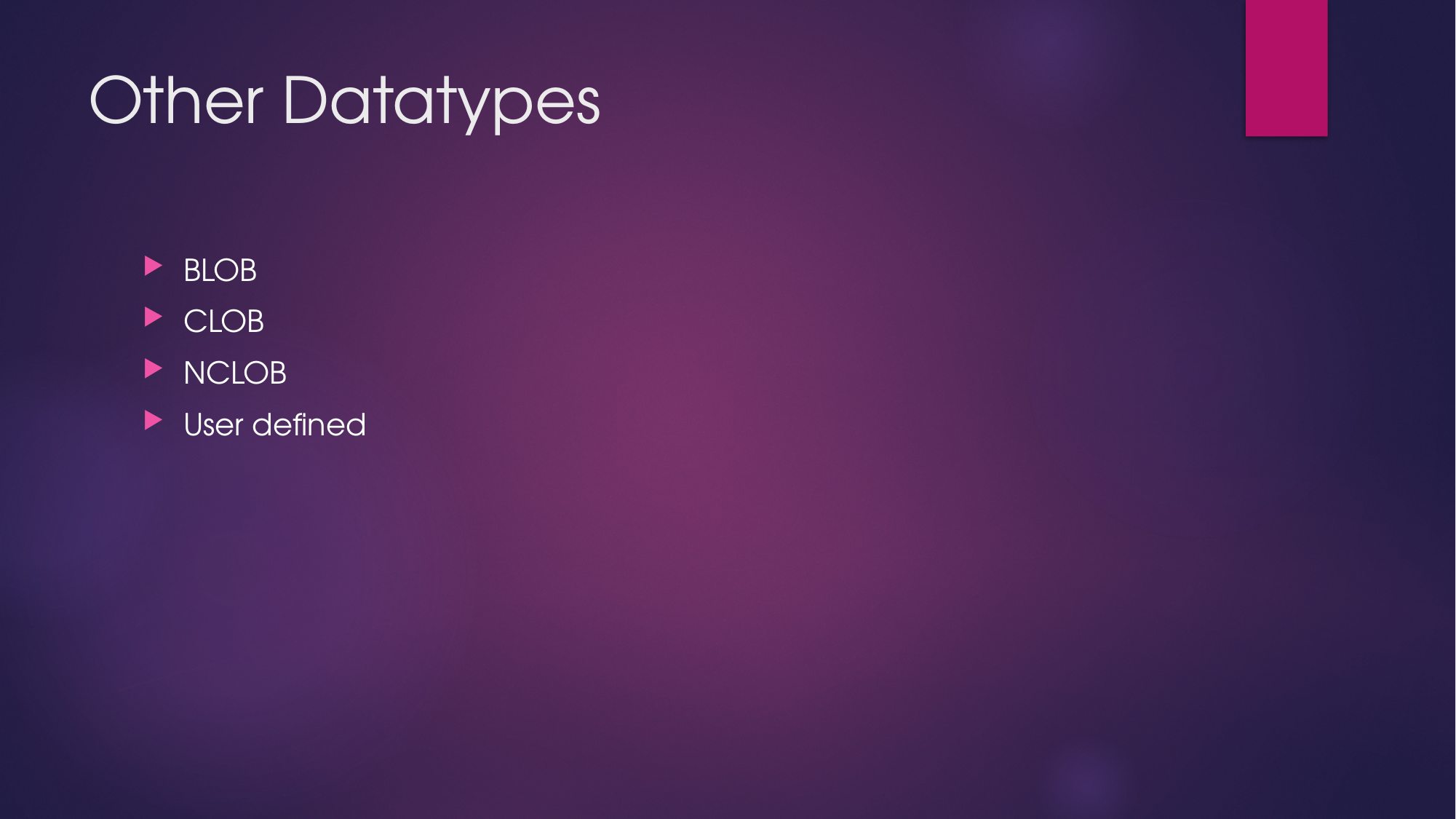

# Other Datatypes
BLOB
CLOB
NCLOB
User defined